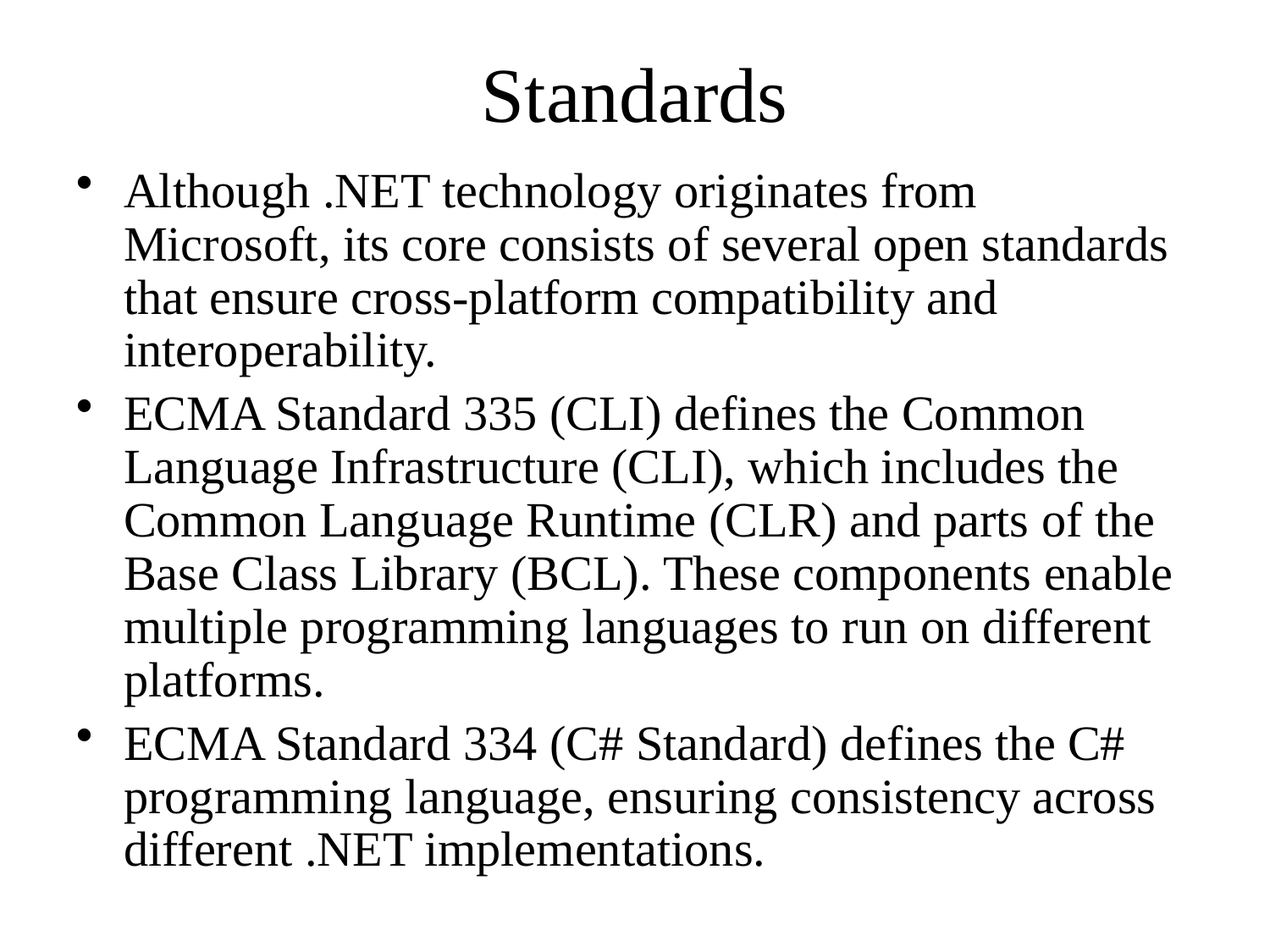

# Standards
Although .NET technology originates from Microsoft, its core consists of several open standards that ensure cross-platform compatibility and interoperability.
ECMA Standard 335 (CLI) defines the Common Language Infrastructure (CLI), which includes the Common Language Runtime (CLR) and parts of the Base Class Library (BCL). These components enable multiple programming languages to run on different platforms.
ECMA Standard 334 (C# Standard) defines the C# programming language, ensuring consistency across different .NET implementations.